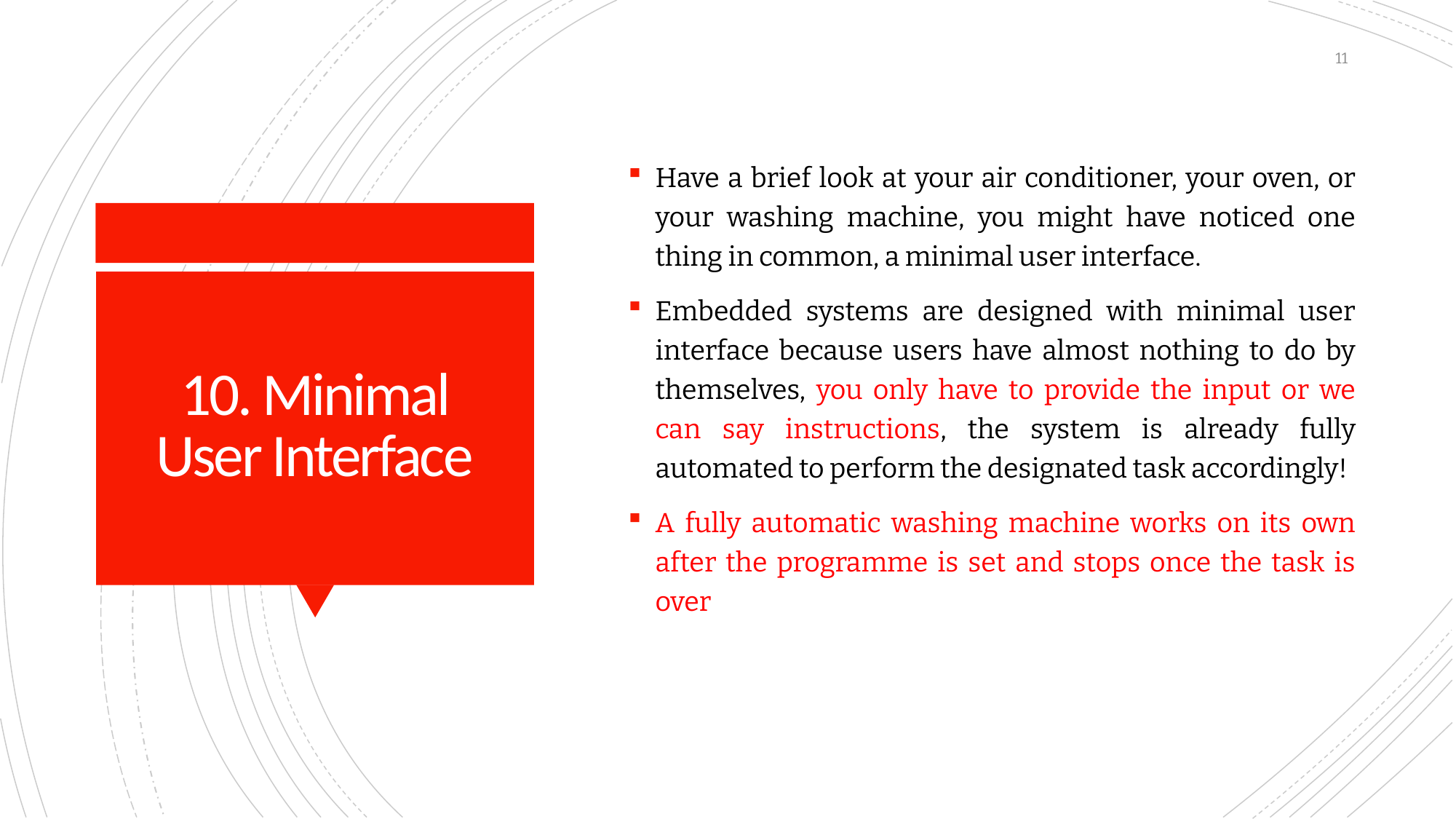

11
Have a brief look at your air conditioner, your oven, or your washing machine, you might have noticed one thing in common, a minimal user interface.
Embedded systems are designed with minimal user interface because users have almost nothing to do by themselves, you only have to provide the input or we can say instructions, the system is already fully automated to perform the designated task accordingly!
A fully automatic washing machine works on its own after the programme is set and stops once the task is over

# 10. Minimal User Interface